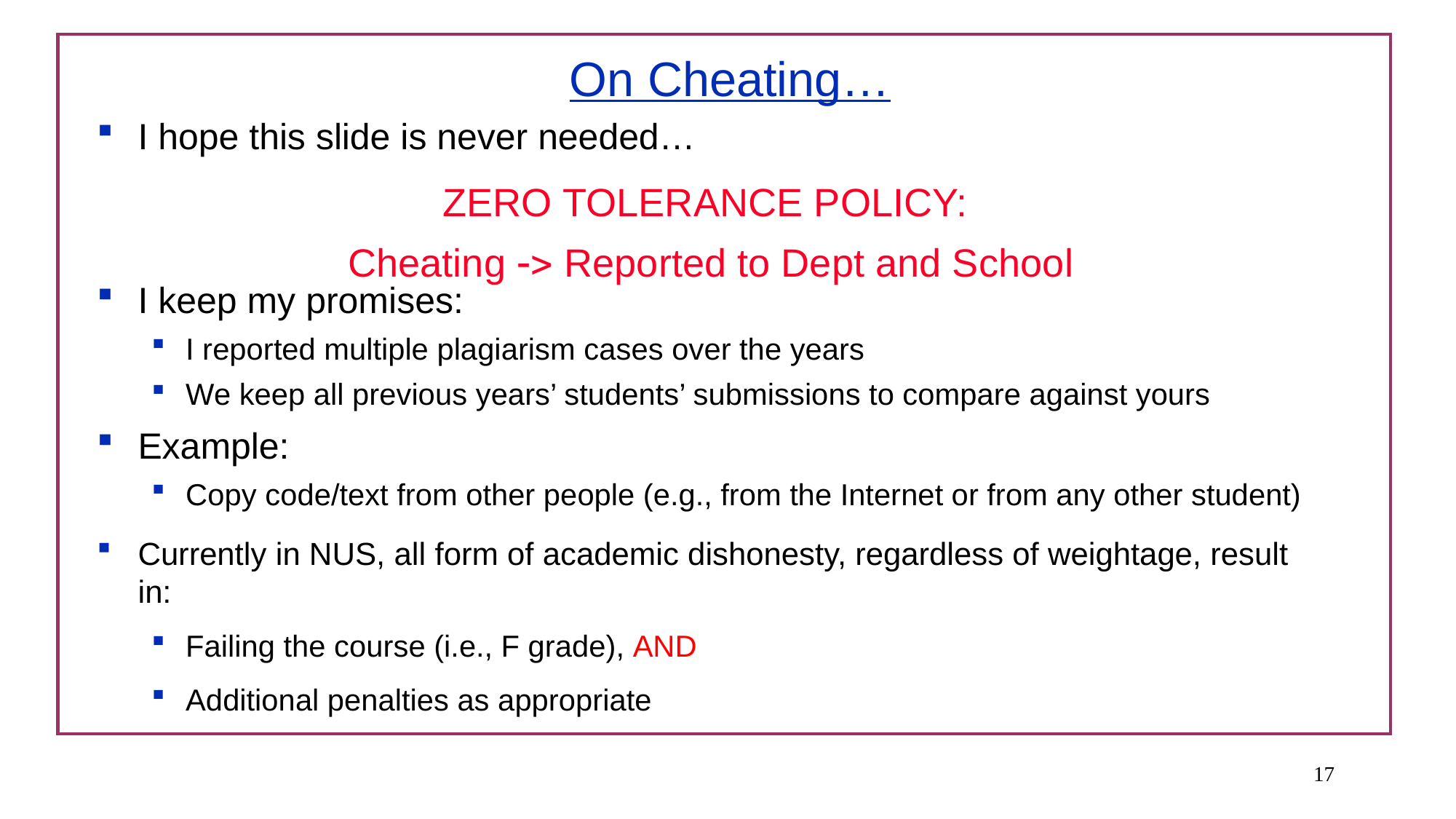

# On Cheating…
I hope this slide is never needed…

I keep my promises:
I reported multiple plagiarism cases over the years
We keep all previous years’ students’ submissions to compare against yours
Example:
Copy code/text from other people (e.g., from the Internet or from any other student)
Currently in NUS, all form of academic dishonesty, regardless of weightage, result in:
Failing the course (i.e., F grade), AND
Additional penalties as appropriate
ZERO TOLERANCE POLICY:
Cheating −> Reported to Dept and School
17